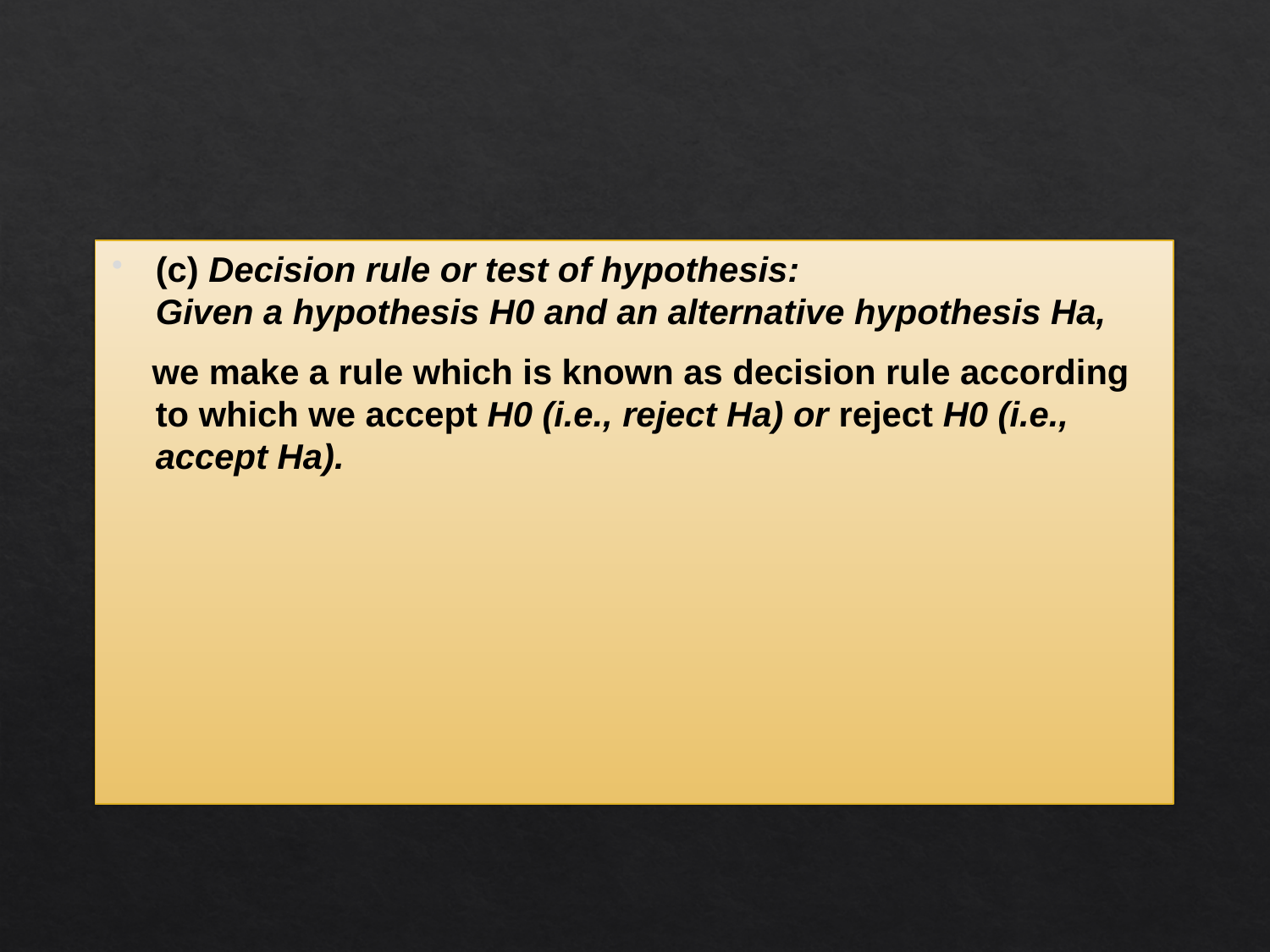

(c) Decision rule or test of hypothesis:                           Given a hypothesis H0 and an alternative hypothesis Ha,
    we make a rule which is known as decision rule according to which we accept H0 (i.e., reject Ha) or reject H0 (i.e., accept Ha).